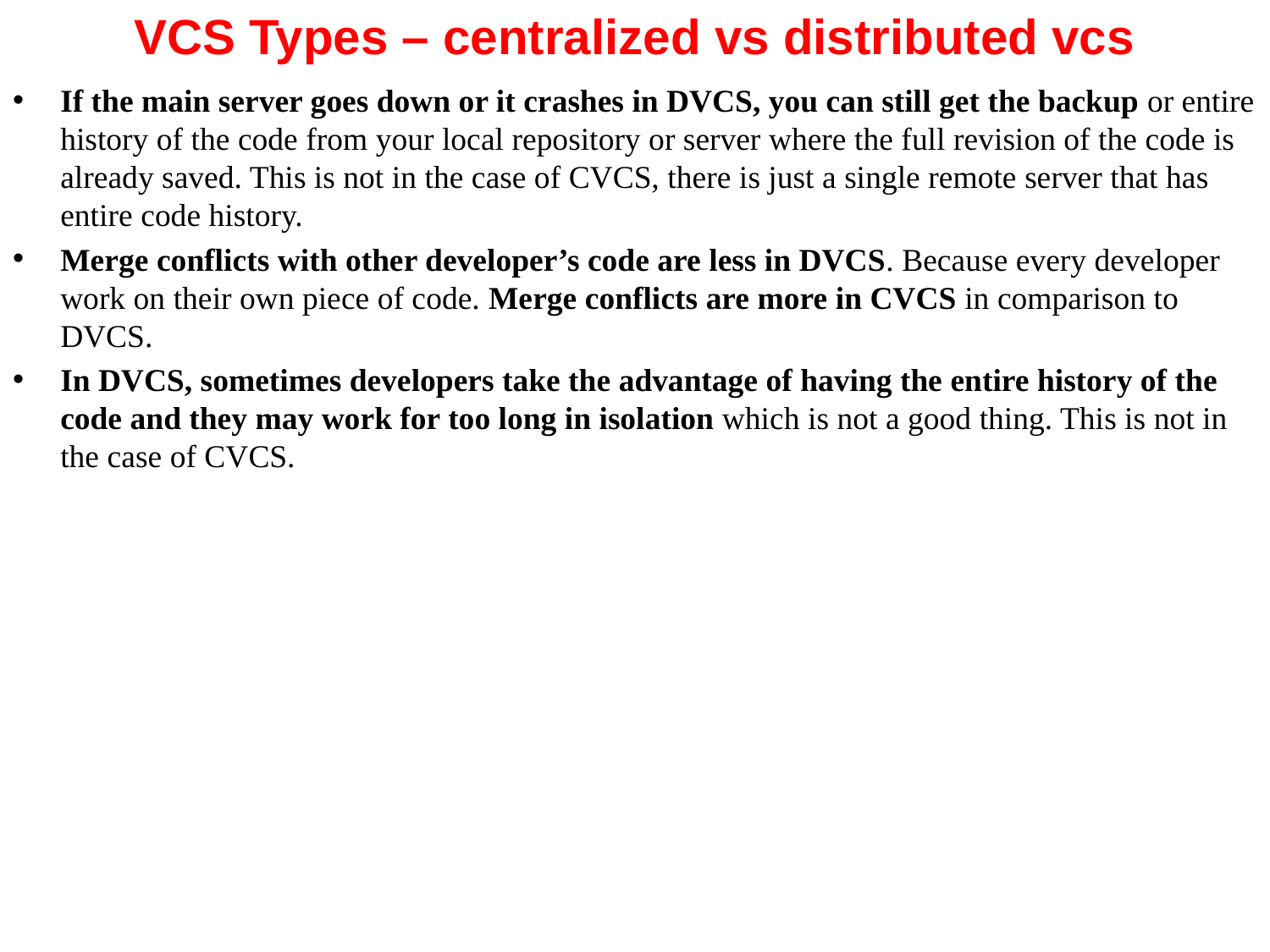

# VCS Types – centralized vs distributed vcs
If the main server goes down or it crashes in DVCS, you can still get the backup or entire history of the code from your local repository or server where the full revision of the code is already saved. This is not in the case of CVCS, there is just a single remote server that has entire code history.
Merge conflicts with other developer’s code are less in DVCS. Because every developer work on their own piece of code. Merge conflicts are more in CVCS in comparison to DVCS.
In DVCS, sometimes developers take the advantage of having the entire history of the code and they may work for too long in isolation which is not a good thing. This is not in the case of CVCS.